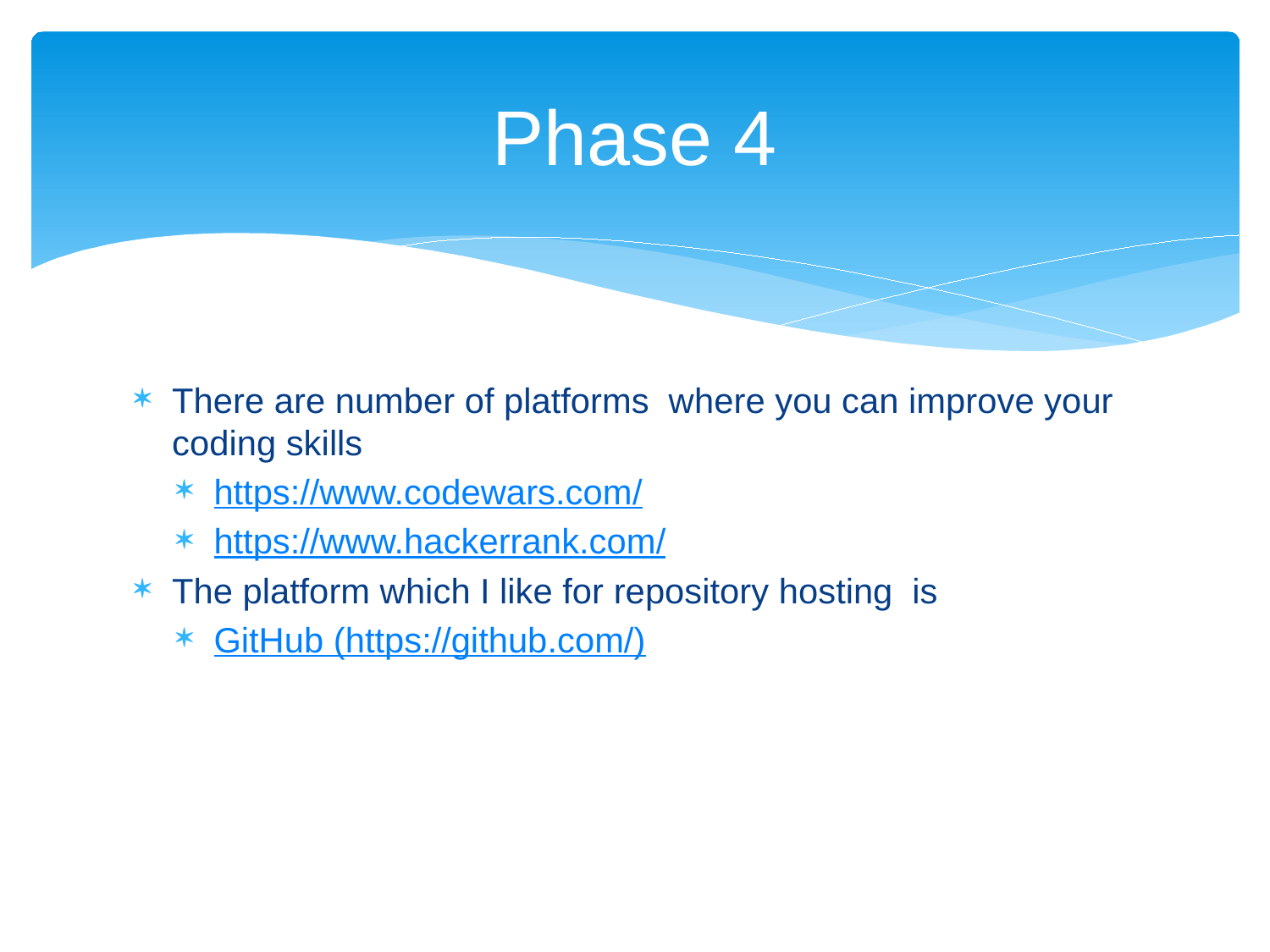

# Phase 4
There are number of platforms  where you can improve your coding skills
https://www.codewars.com/
https://www.hackerrank.com/
The platform which I like for repository hosting  is
GitHub (https://github.com/)